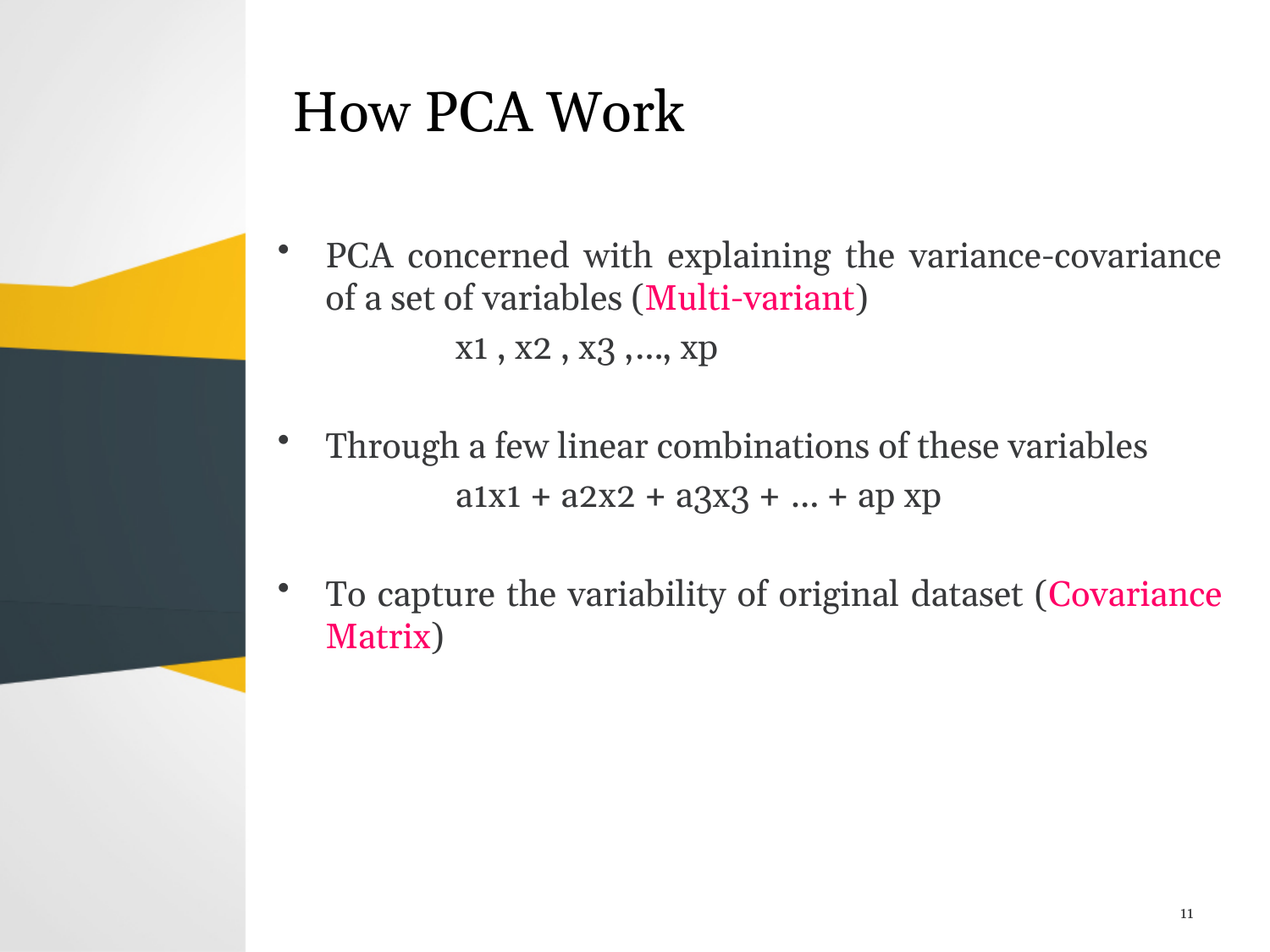

# How PCA Work
PCA concerned with explaining the variance-covariance of a set of variables (Multi-variant)
                     x1 , x2 , x3 ,…, xp

Through a few linear combinations of these variables
                     a1x1 + a2x2 + a3x3 + … + ap xp

To capture the variability of original dataset (Covariance Matrix)

11